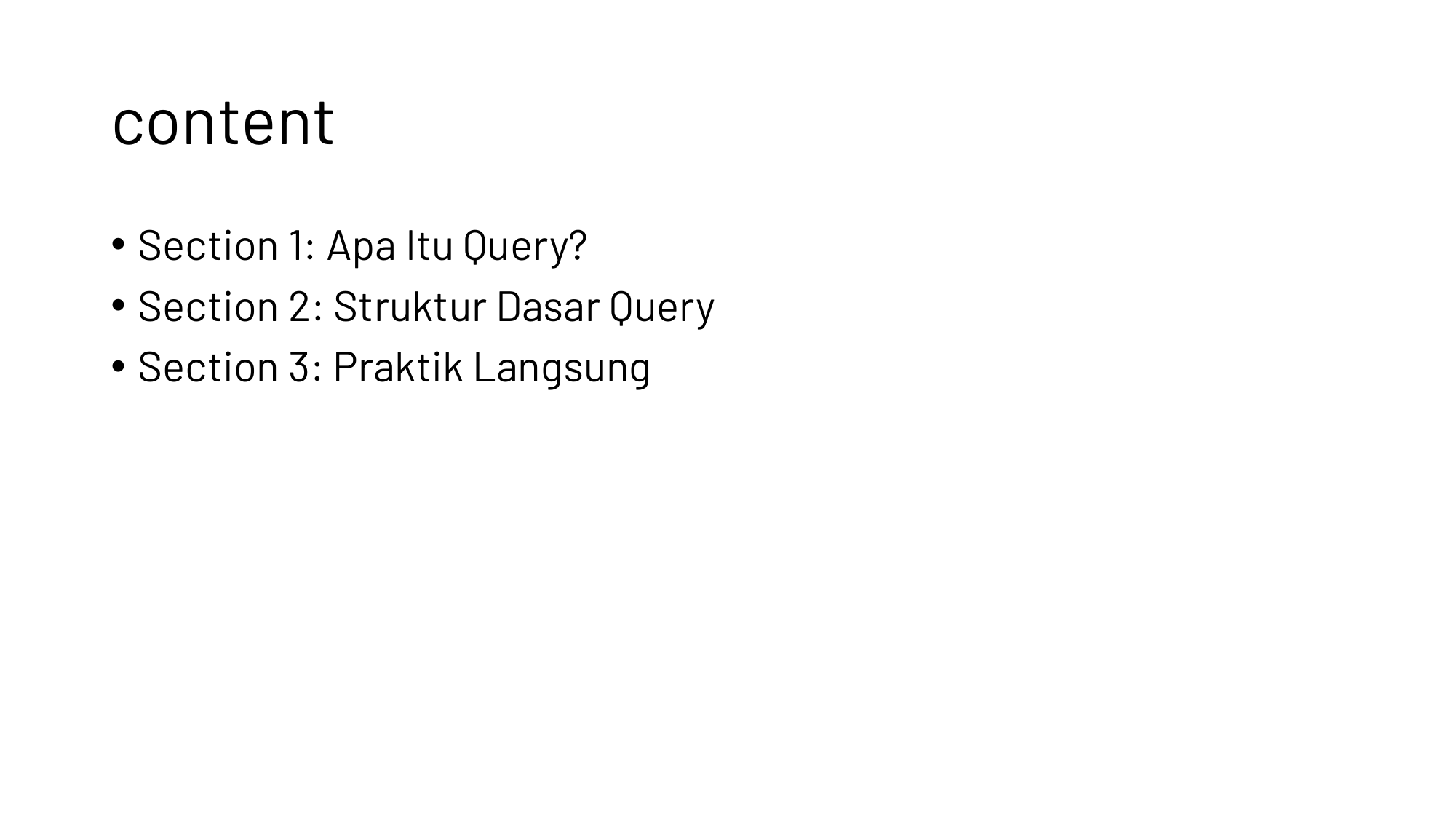

# content
Section 1: Apa Itu Query?
Section 2: Struktur Dasar Query
Section 3: Praktik Langsung